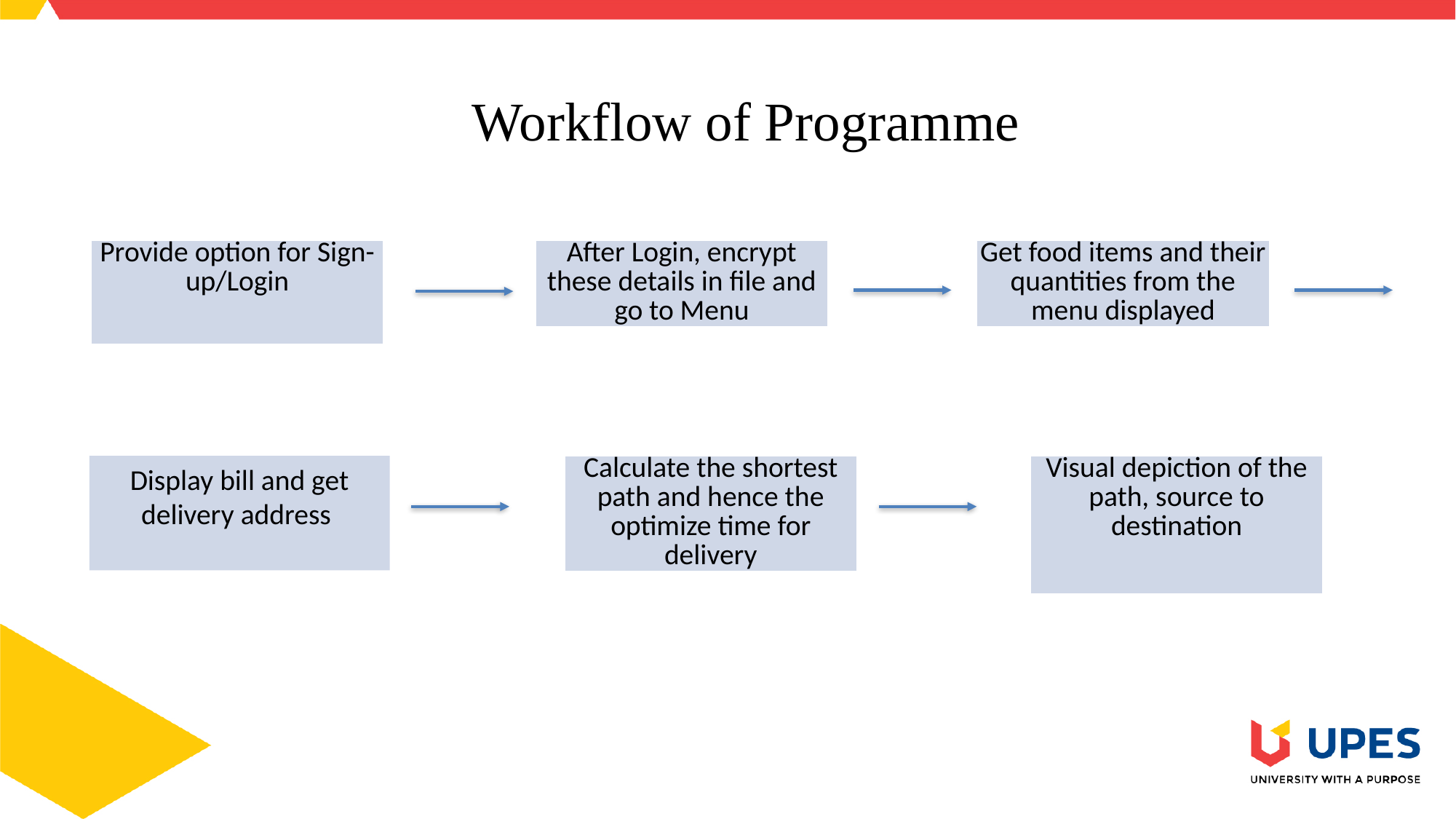

# Workflow of Programme
| Provide option for Sign-up/Login |
| --- |
| After Login, encrypt these details in file and go to Menu |
| --- |
| Get food items and their quantities from the menu displayed |
| --- |

Display bill and get delivery address

| Calculate the shortest path and hence the optimize time for delivery |
| --- |
| Visual depiction of the path, source to destination |
| --- |